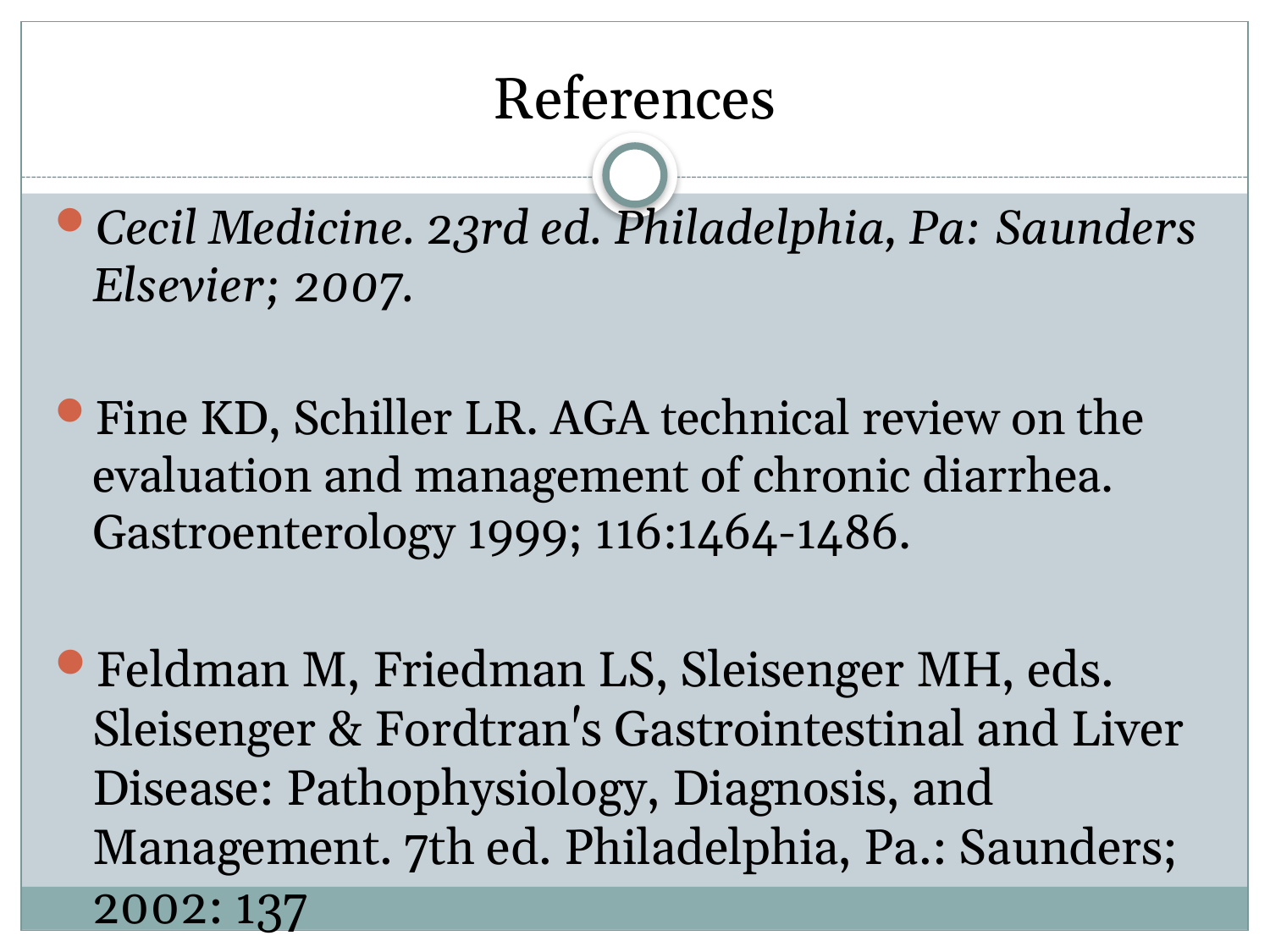

# References
Cecil Medicine. 23rd ed. Philadelphia, Pa: Saunders Elsevier; 2007.

Fine KD, Schiller LR. AGA technical review on the evaluation and management of chronic diarrhea. Gastroenterology 1999; 116:1464-1486.

Feldman M, Friedman LS, Sleisenger MH, eds. Sleisenger & Fordtran's Gastrointestinal and Liver Disease: Pathophysiology, Diagnosis, and Management. 7th ed. Philadelphia, Pa.: Saunders; 2002: 137